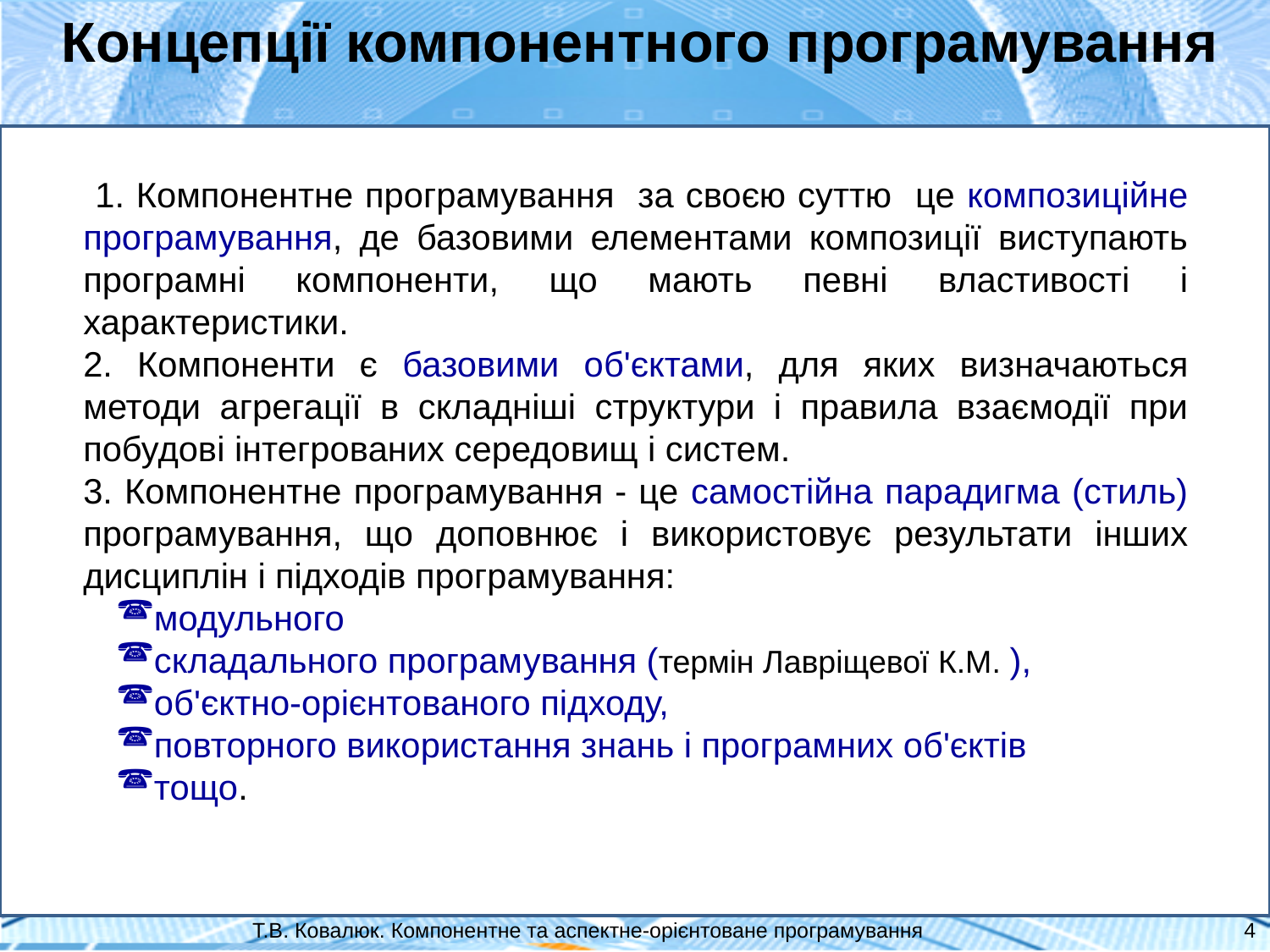

Концепції компонентного програмування
 1. Компонентне програмування  за своєю суттю  це композиційне програмування, де базовими елементами композиції виступають програмні компоненти, що мають певні властивості і характеристики.
2. Компоненти є базовими об'єктами, для яких визначаються методи агрегації в складніші структури і правила взаємодії при побудові інтегрованих середовищ і систем.
3. Компонентне програмування - це самостійна парадигма (стиль) програмування, що доповнює і використовує результати інших дисциплін і підходів програмування:
модульного
складального програмування (термін Лавріщевої К.М. ),
об'єктно-орієнтованого підходу,
повторного використання знань і програмних об'єктів
тощо.